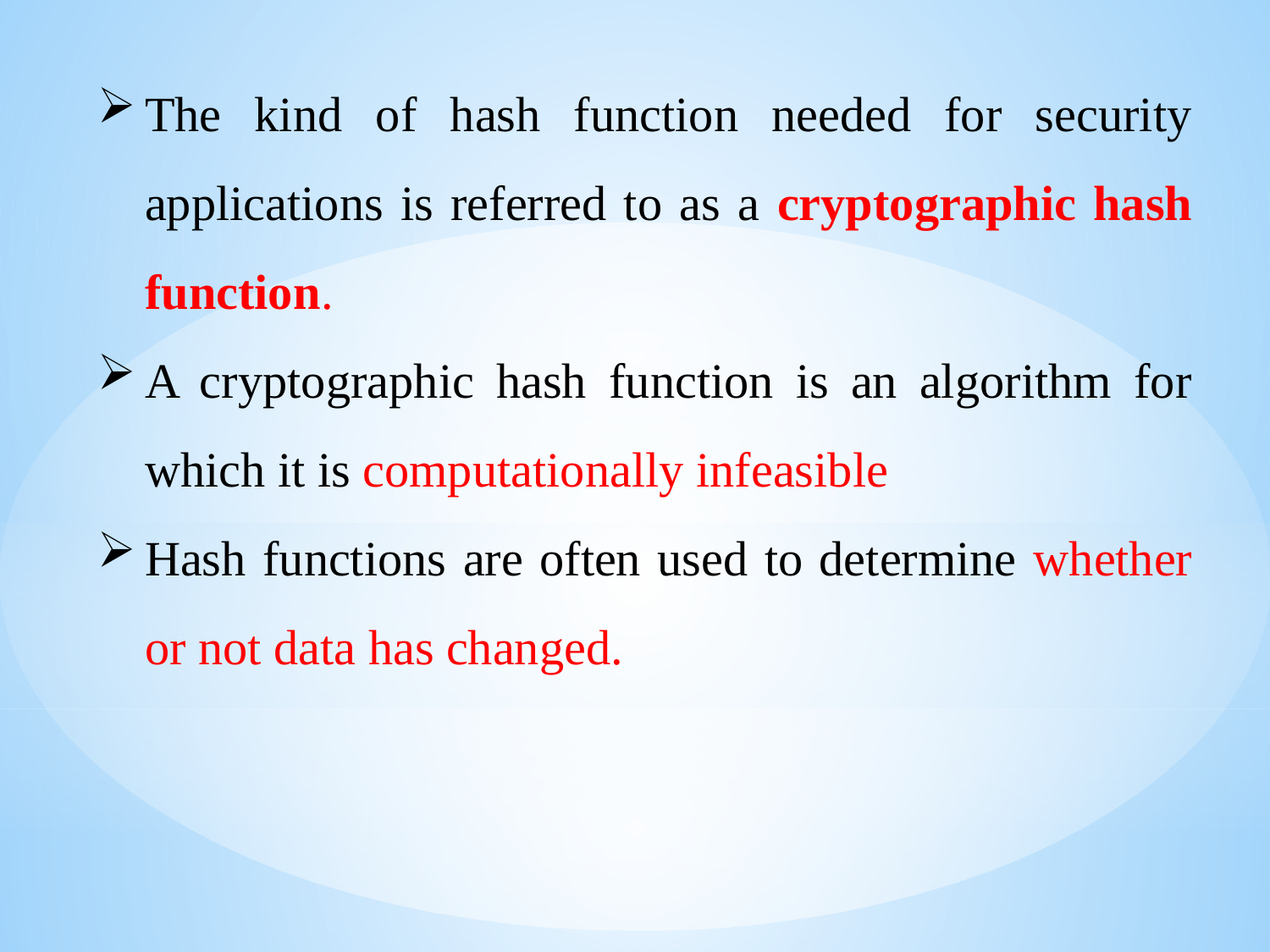

The kind of hash function needed for security applications is referred to as a cryptographic hash function.
A cryptographic hash function is an algorithm for which it is computationally infeasible
Hash functions are often used to determine whether or not data has changed.